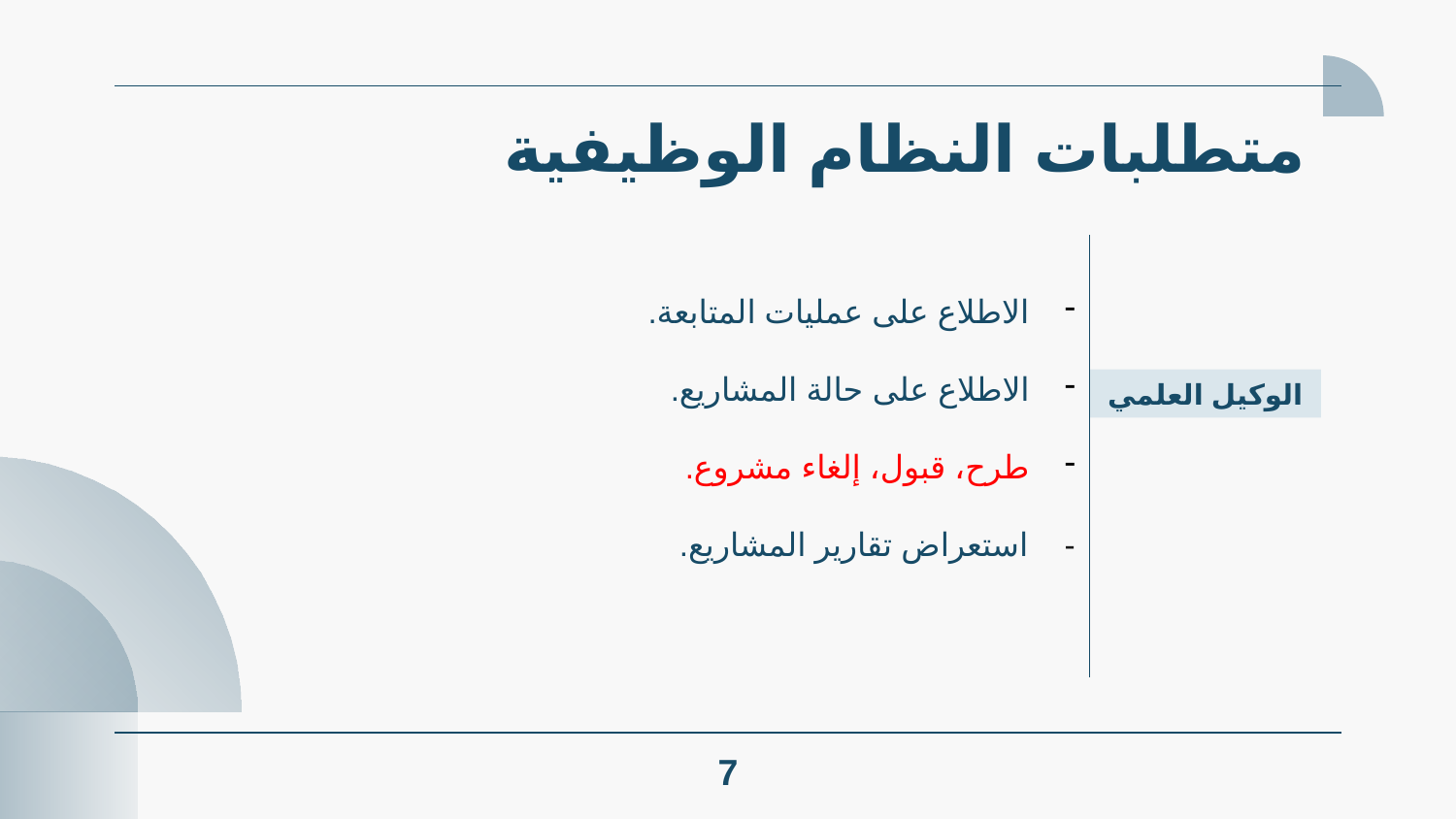

متطلبات النظام الوظيفية
الاطلاع على عمليات المتابعة.

الاطلاع على حالة المشاريع.

طرح، قبول، إلغاء مشروع.

-    استعراض تقارير المشاريع.
الوكيل العلمي
7